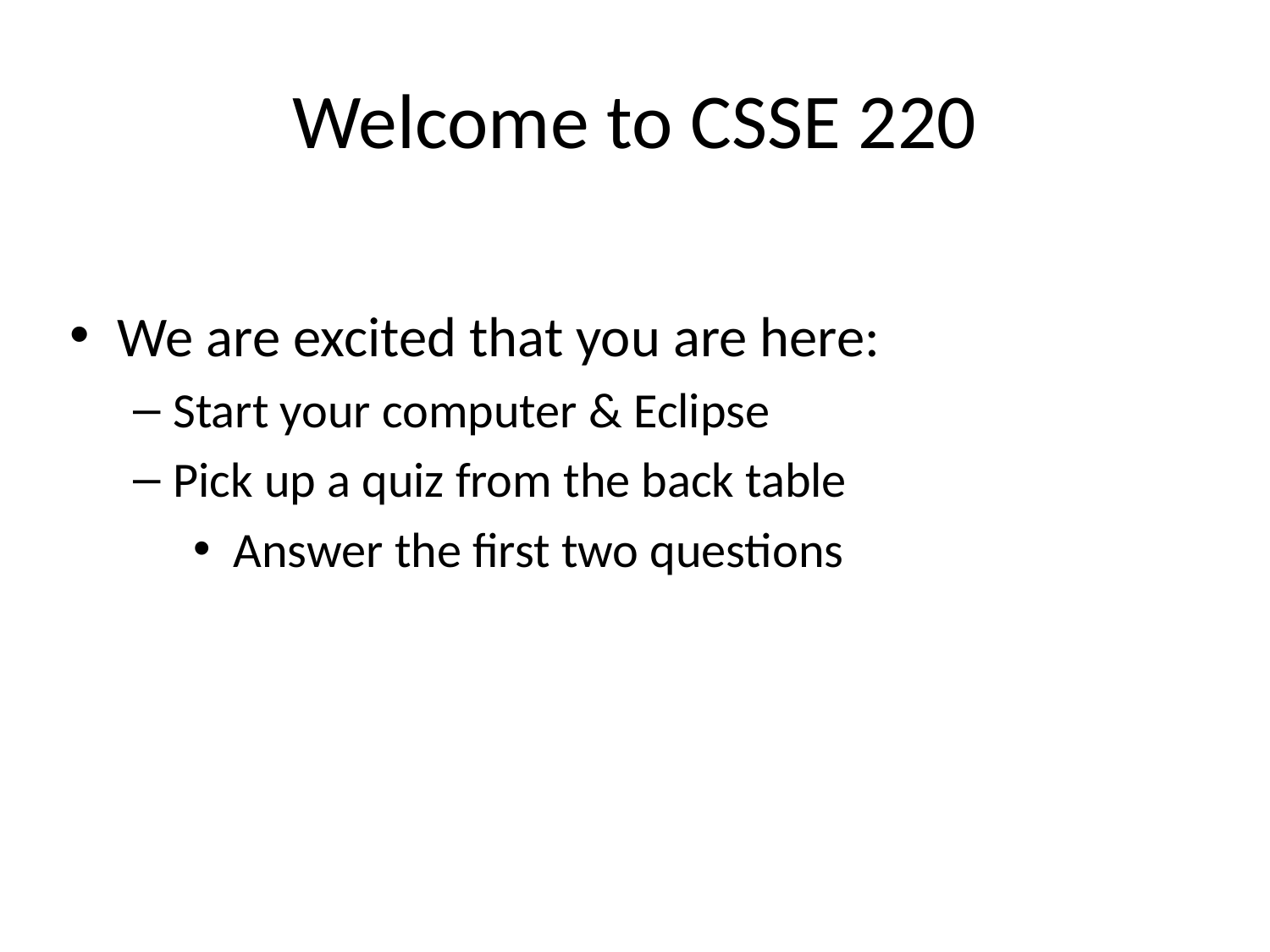

# Welcome to CSSE 220

We are excited that you are here:
Start your computer & Eclipse
Pick up a quiz from the back table
Answer the first two questions